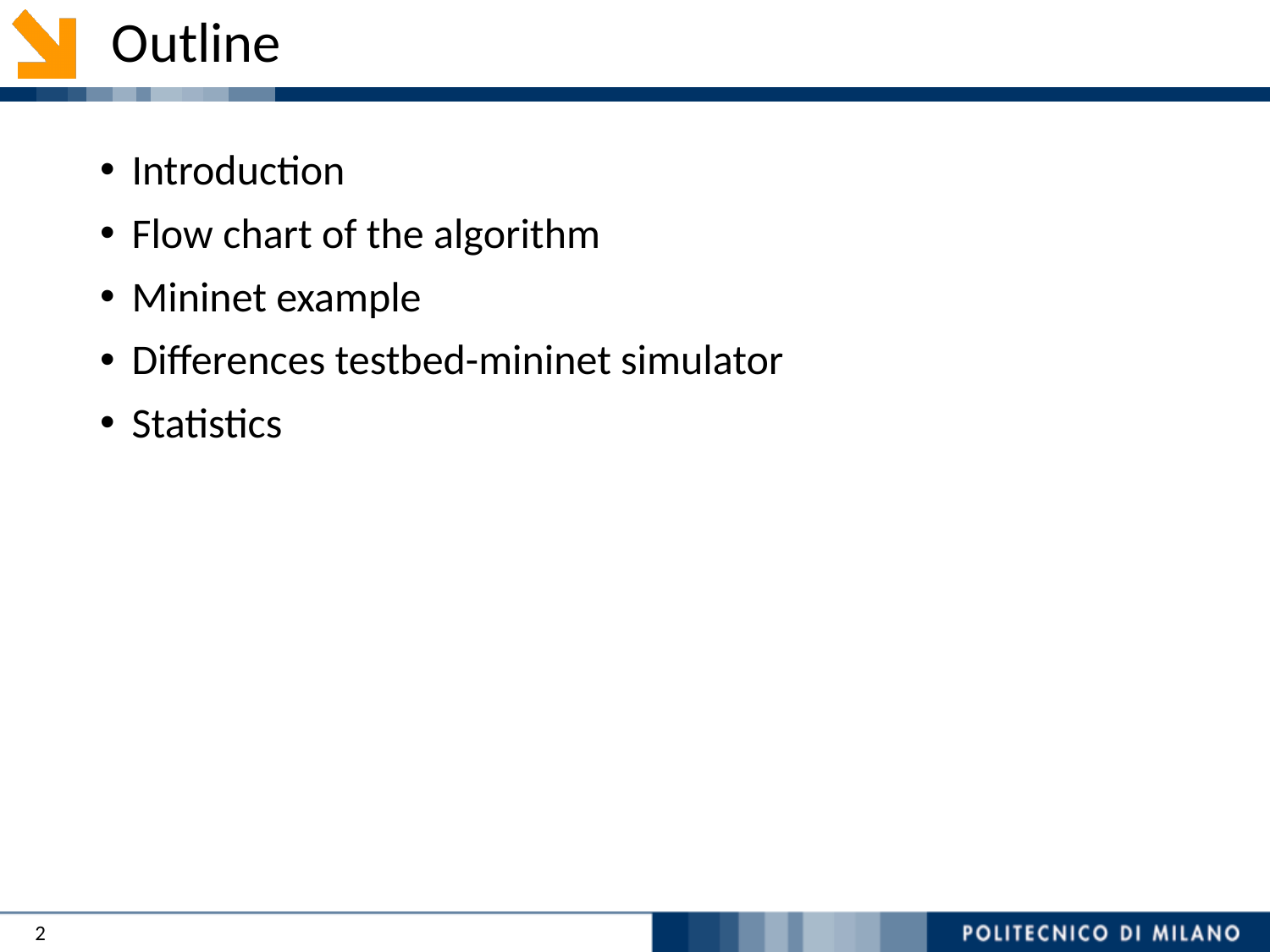

# Outline
Introduction
Flow chart of the algorithm
Mininet example
Differences testbed-mininet simulator
Statistics

2